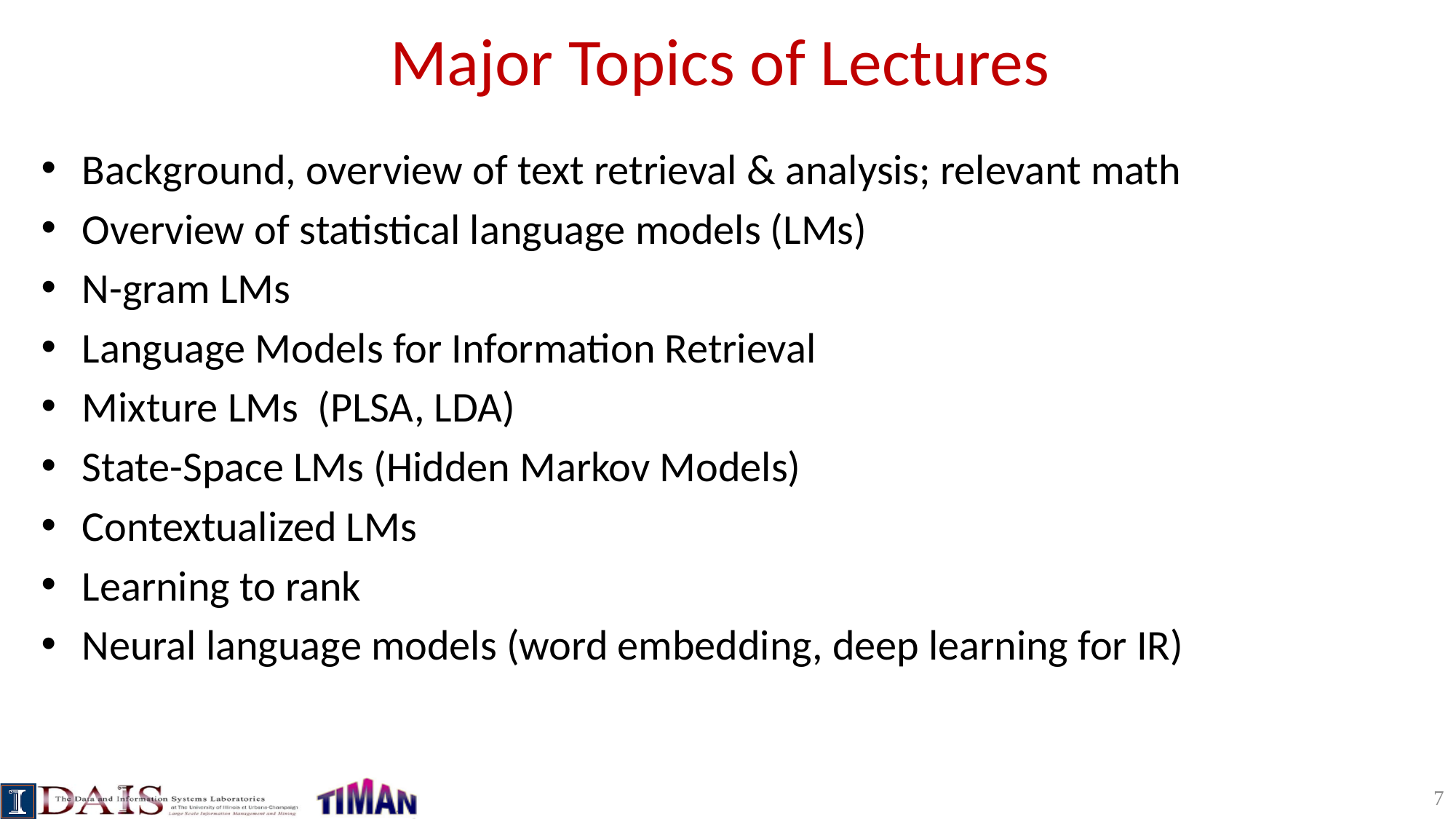

# Major Topics of Lectures
Background, overview of text retrieval & analysis; relevant math
Overview of statistical language models (LMs)
N-gram LMs
Language Models for Information Retrieval
Mixture LMs  (PLSA, LDA)
State-Space LMs (Hidden Markov Models)
Contextualized LMs
Learning to rank
Neural language models (word embedding, deep learning for IR)
7